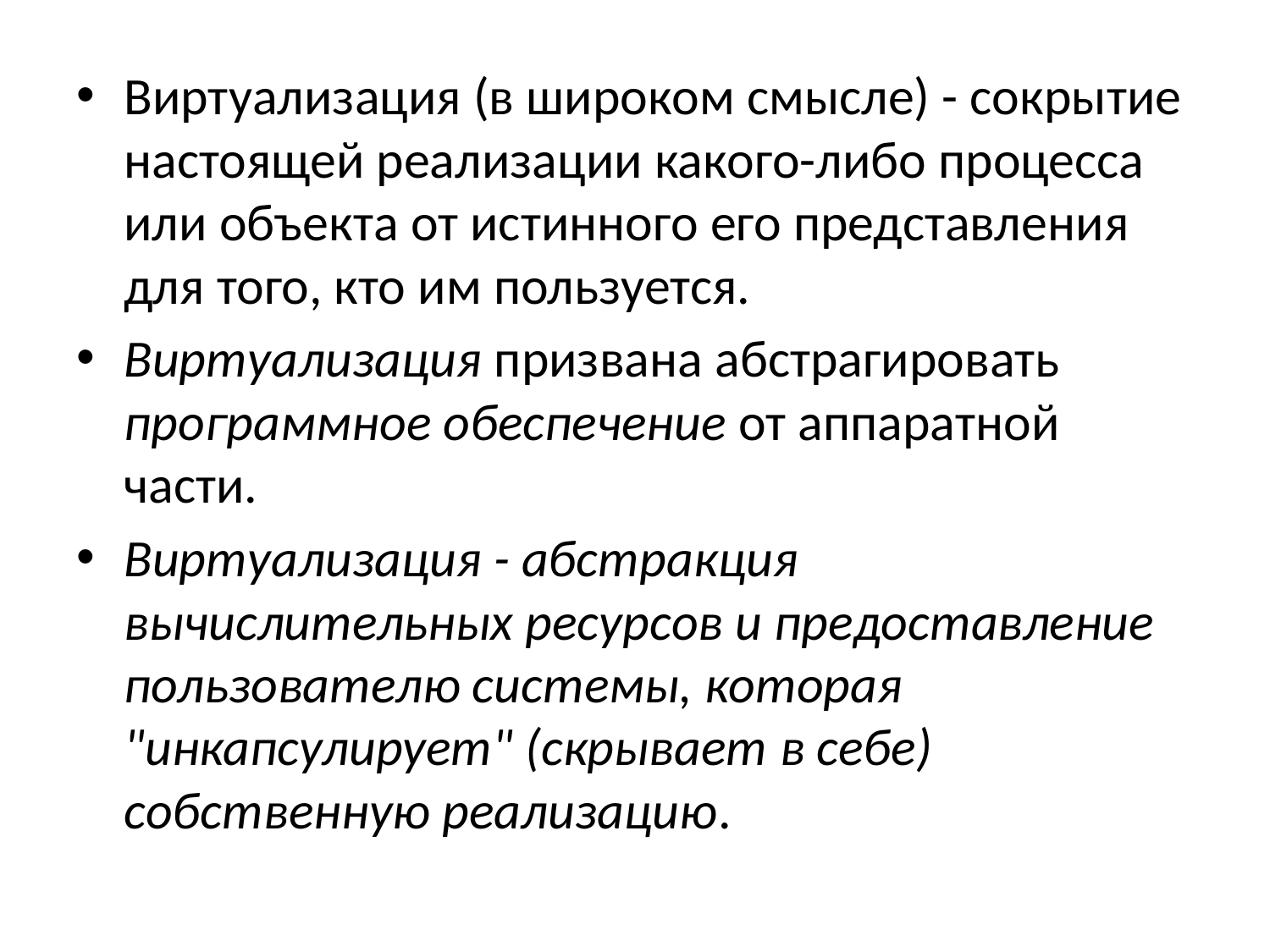

Виртуализация (в широком смысле) - сокрытие настоящей реализации какого-либо процесса или объекта от истинного его представления для того, кто им пользуется.
Виртуализация призвана абстрагировать программное обеспечение от аппаратной части.
Виртуализация - абстракция вычислительных ресурсов и предоставление пользователю системы, которая "инкапсулирует" (скрывает в себе) собственную реализацию.